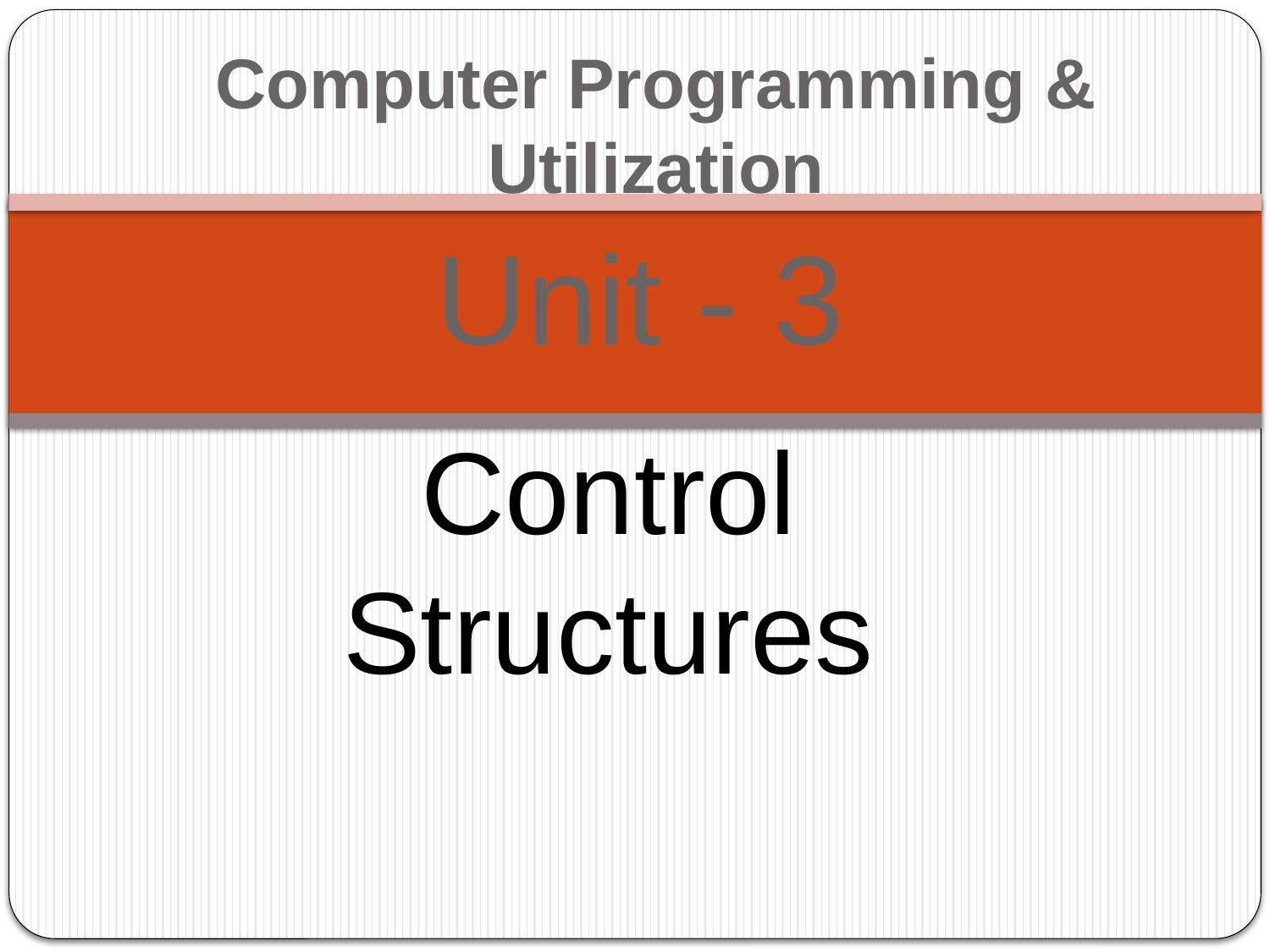

Computer Programming & Utilization
Unit - 3
# Control Structures